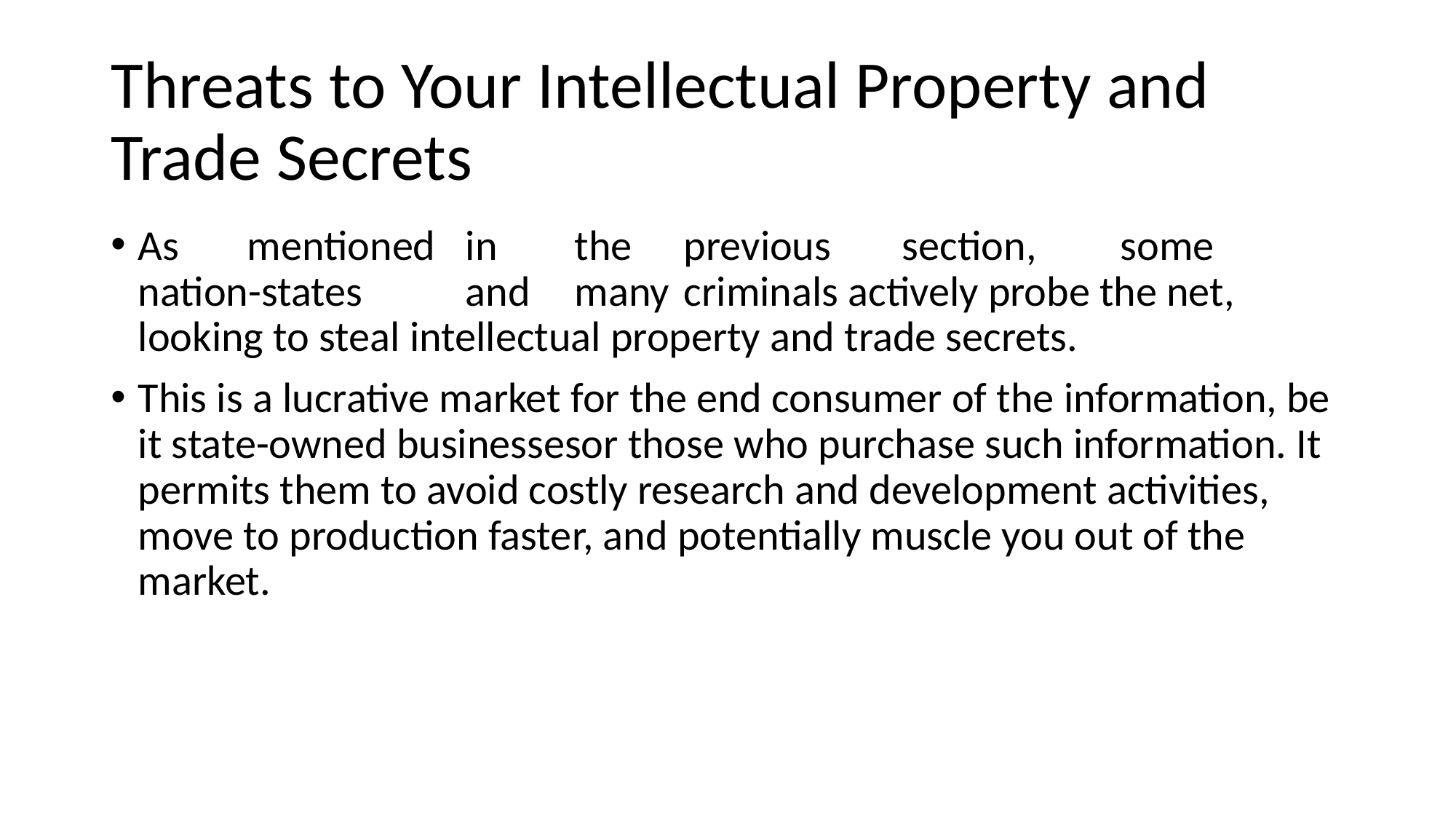

# Threats to Your Intellectual Property and Trade Secrets
As	mentioned	in	the	previous	section,	some	nation-states	and	many	criminals actively probe the net, looking to steal intellectual property and trade secrets.
This is a lucrative market for the end consumer of the information, be it state-owned businessesor those who purchase such information. It permits them to avoid costly research and development activities, move to production faster, and potentially muscle you out of the market.